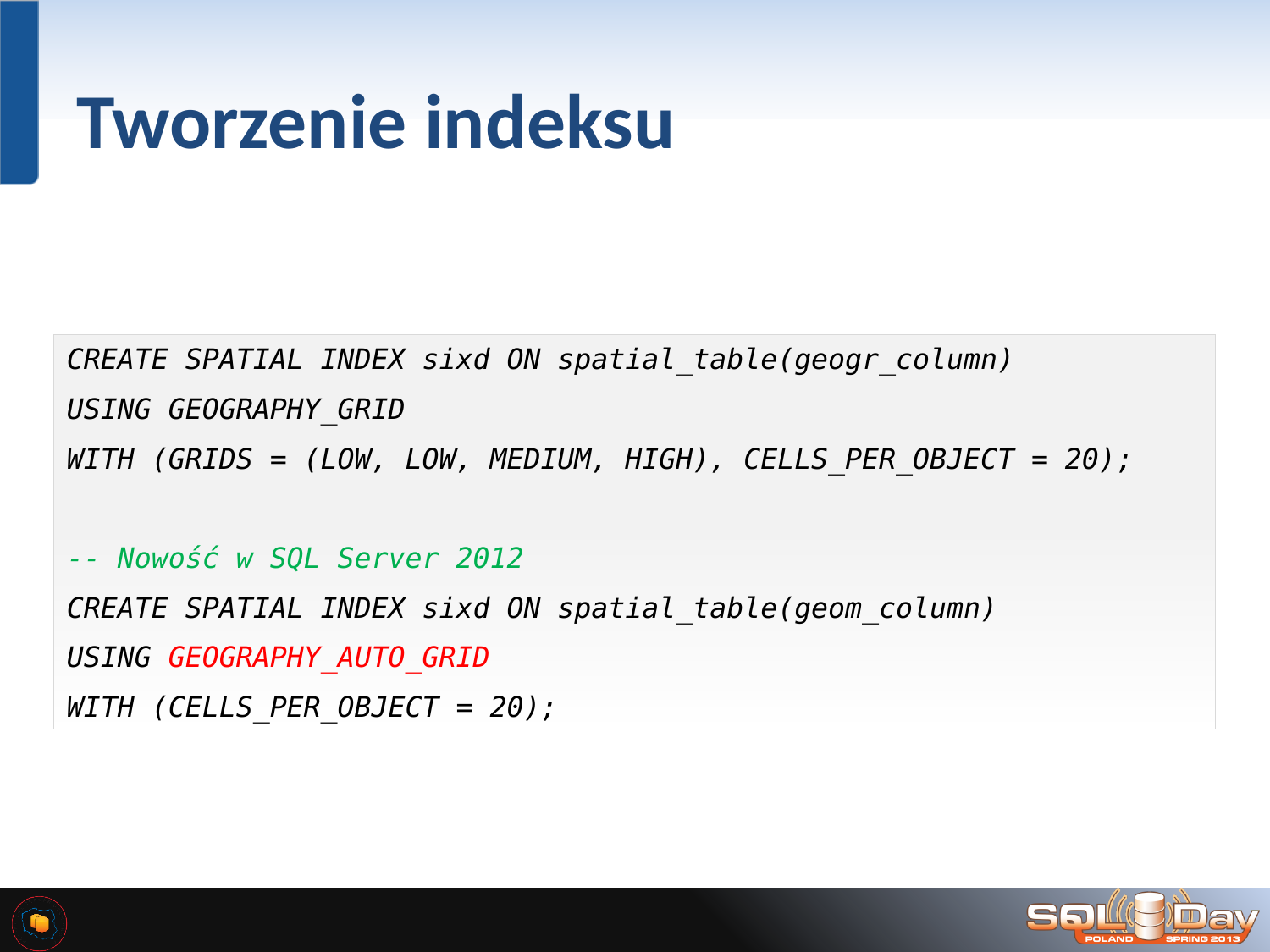

# Tworzenie indeksu
CREATE SPATIAL INDEX sixd ON spatial_table(geogr_column)
USING GEOGRAPHY_GRID
WITH (GRIDS = (LOW, LOW, MEDIUM, HIGH), CELLS_PER_OBJECT = 20);

-- Nowość w SQL Server 2012
CREATE SPATIAL INDEX sixd ON spatial_table(geom_column)
USING GEOGRAPHY_AUTO_GRID
WITH (CELLS_PER_OBJECT = 20);